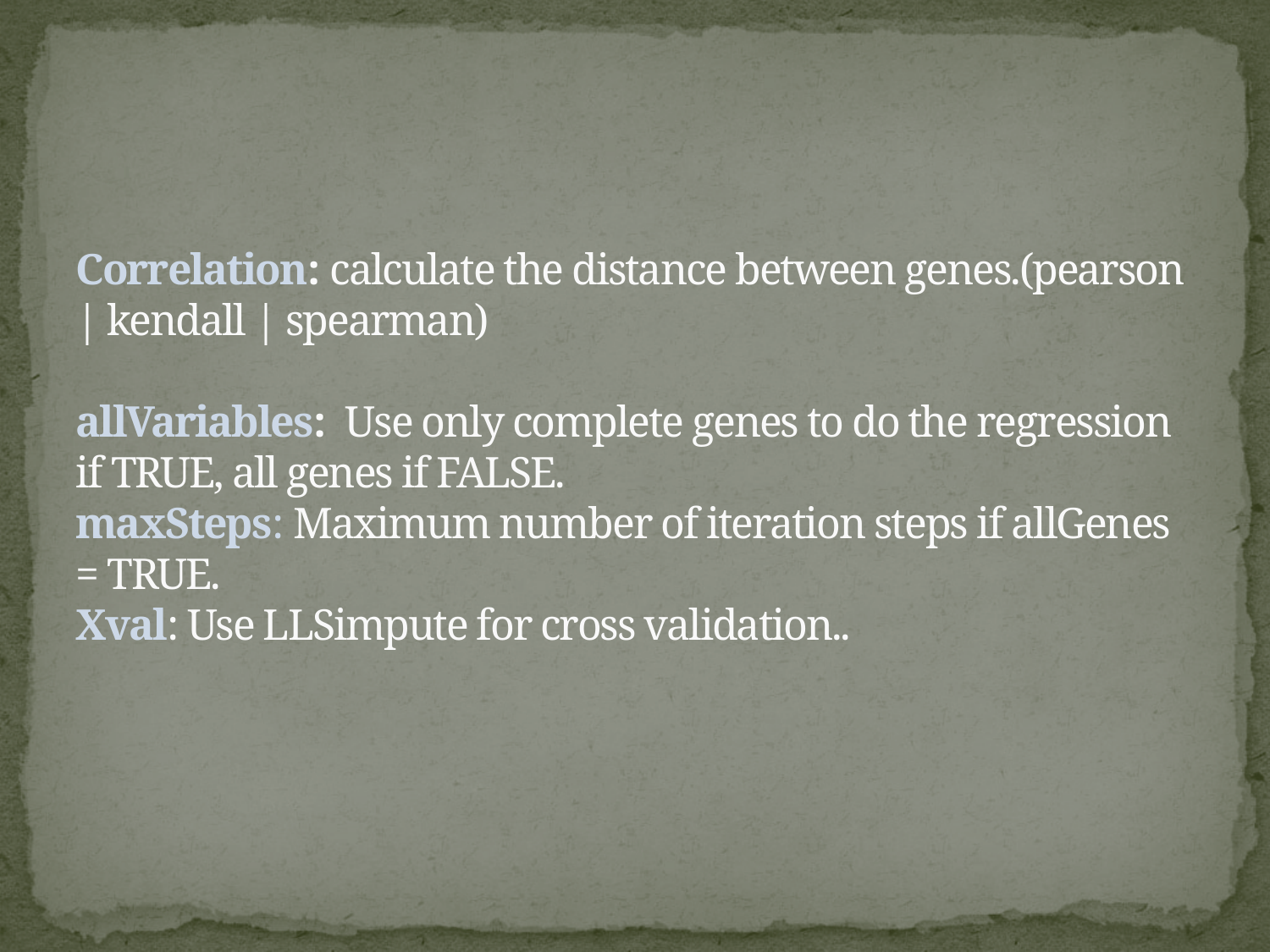

# Correlation: calculate the distance between genes.(pearson | kendall | spearman) allVariables:  Use only complete genes to do the regression if TRUE, all genes if FALSE. maxSteps: Maximum number of iteration steps if allGenes = TRUE. Xval: Use LLSimpute for cross validation..